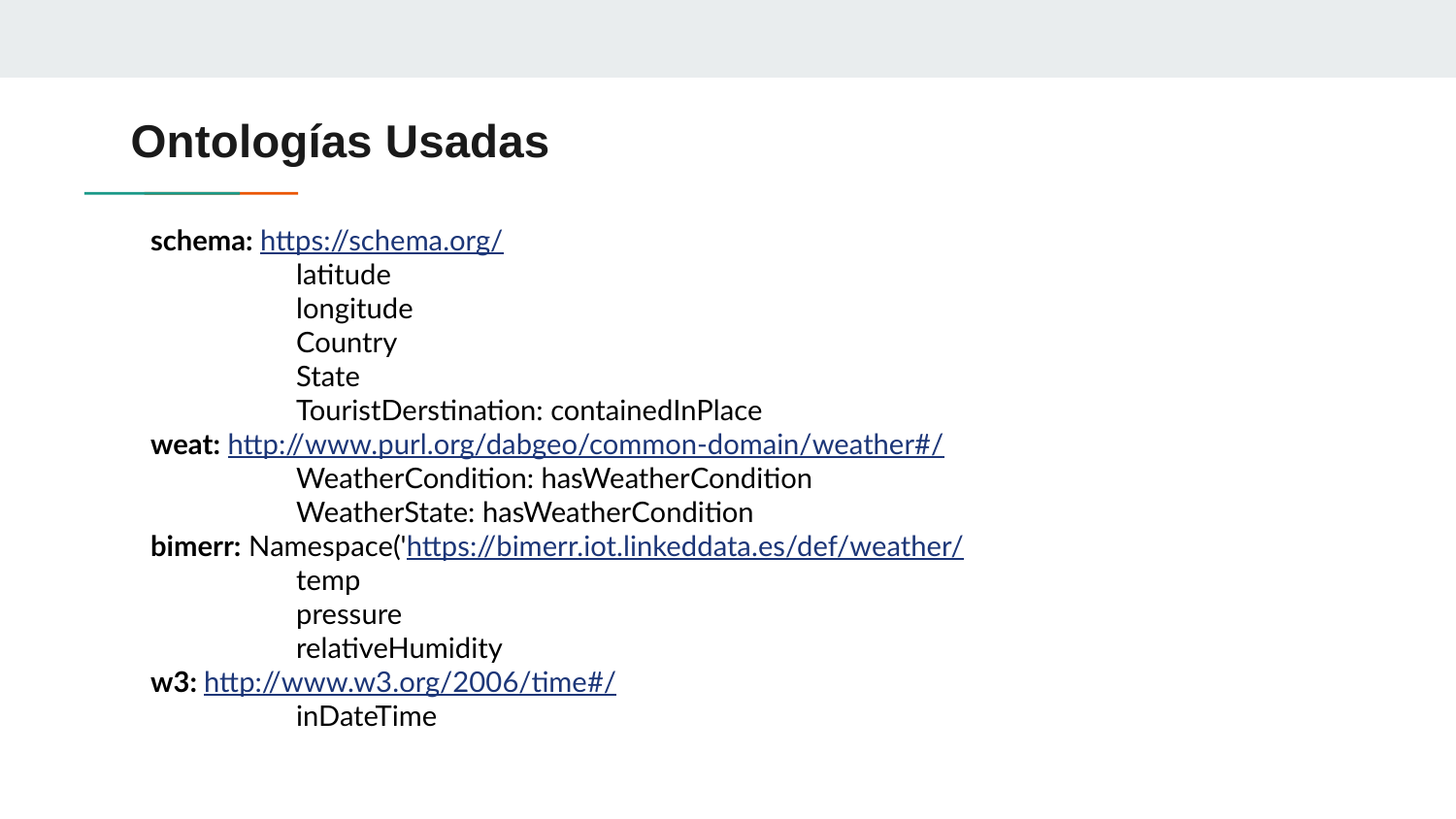

# Ontologías Usadas
schema: https://schema.org/
	latitude
	longitude
	Country
	State
	TouristDerstination: containedInPlace
weat: http://www.purl.org/dabgeo/common-domain/weather#/
	WeatherCondition: hasWeatherCondition
	WeatherState: hasWeatherCondition
bimerr: Namespace('https://bimerr.iot.linkeddata.es/def/weather/
	temp
	pressure
	relativeHumidity
w3: http://www.w3.org/2006/time#/
	inDateTime